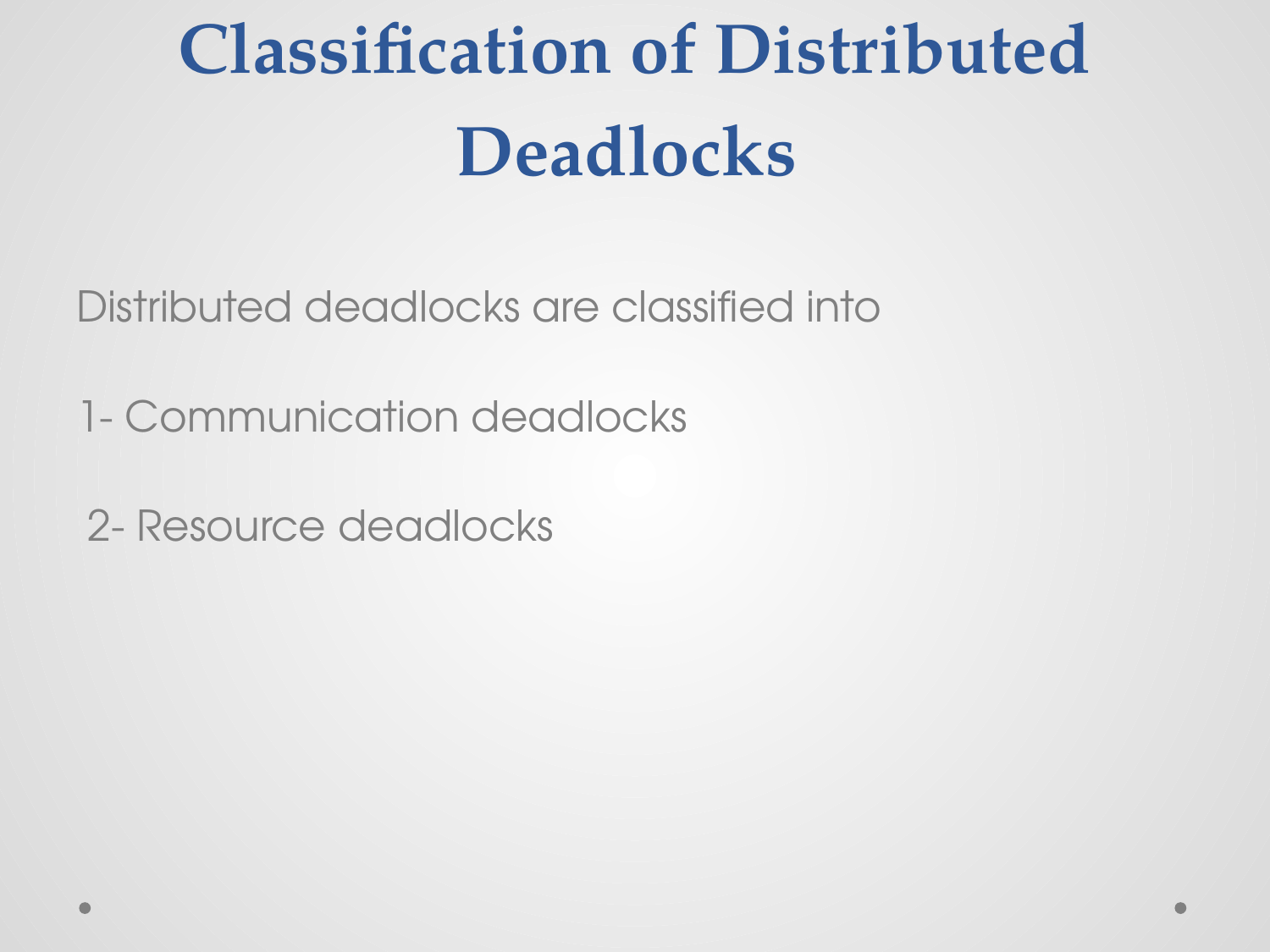

# Classification of Distributed Deadlocks
Distributed deadlocks are classified into
1- Communication deadlocks
 2- Resource deadlocks